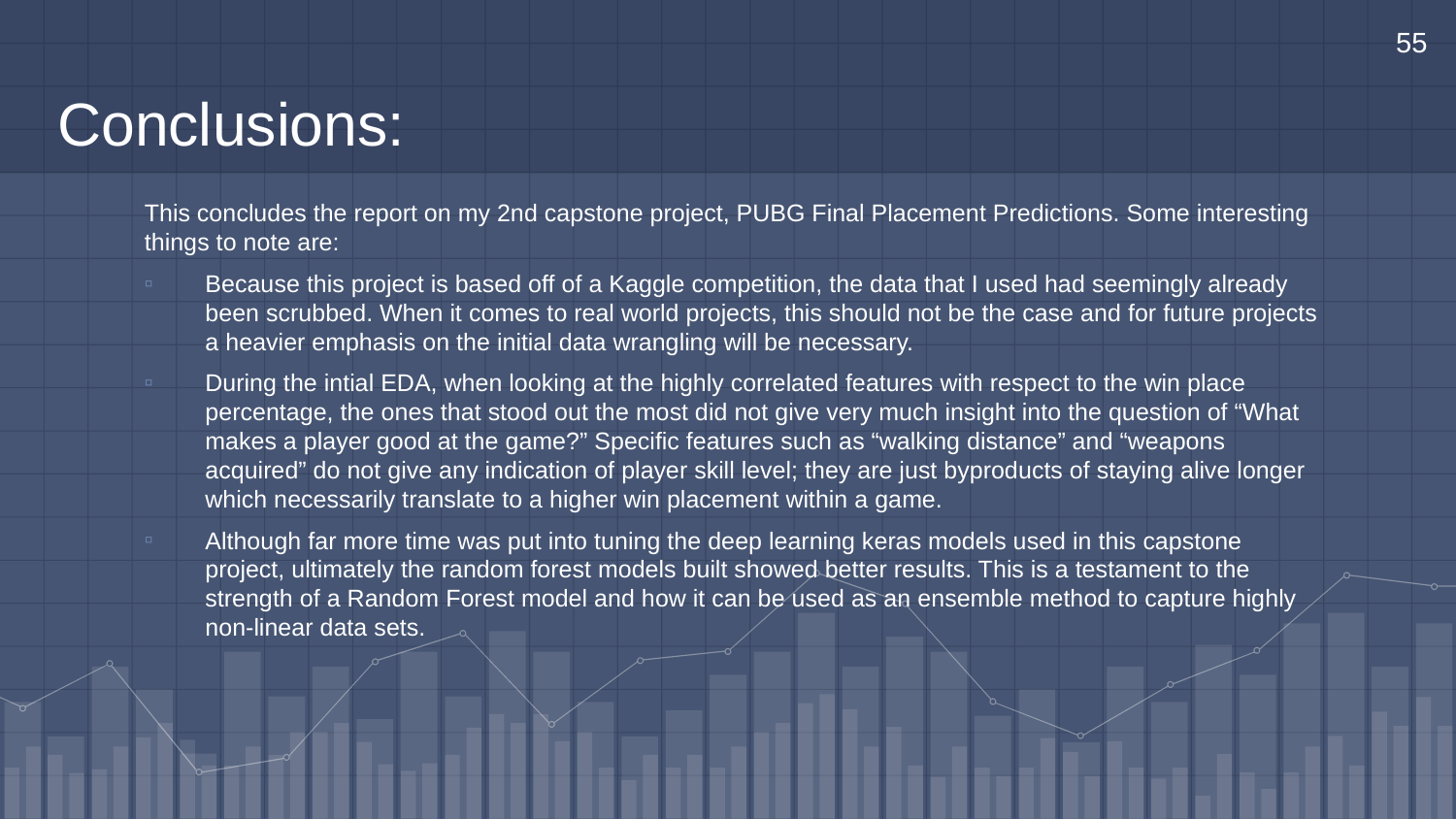

55
# Conclusions:
This concludes the report on my 2nd capstone project, PUBG Final Placement Predictions. Some interesting things to note are:
Because this project is based off of a Kaggle competition, the data that I used had seemingly already been scrubbed. When it comes to real world projects, this should not be the case and for future projects a heavier emphasis on the initial data wrangling will be necessary.
During the intial EDA, when looking at the highly correlated features with respect to the win place percentage, the ones that stood out the most did not give very much insight into the question of “What makes a player good at the game?” Specific features such as “walking distance” and “weapons acquired” do not give any indication of player skill level; they are just byproducts of staying alive longer which necessarily translate to a higher win placement within a game.
Although far more time was put into tuning the deep learning keras models used in this capstone project, ultimately the random forest models built showed better results. This is a testament to the strength of a Random Forest model and how it can be used as an ensemble method to capture highly non-linear data sets.